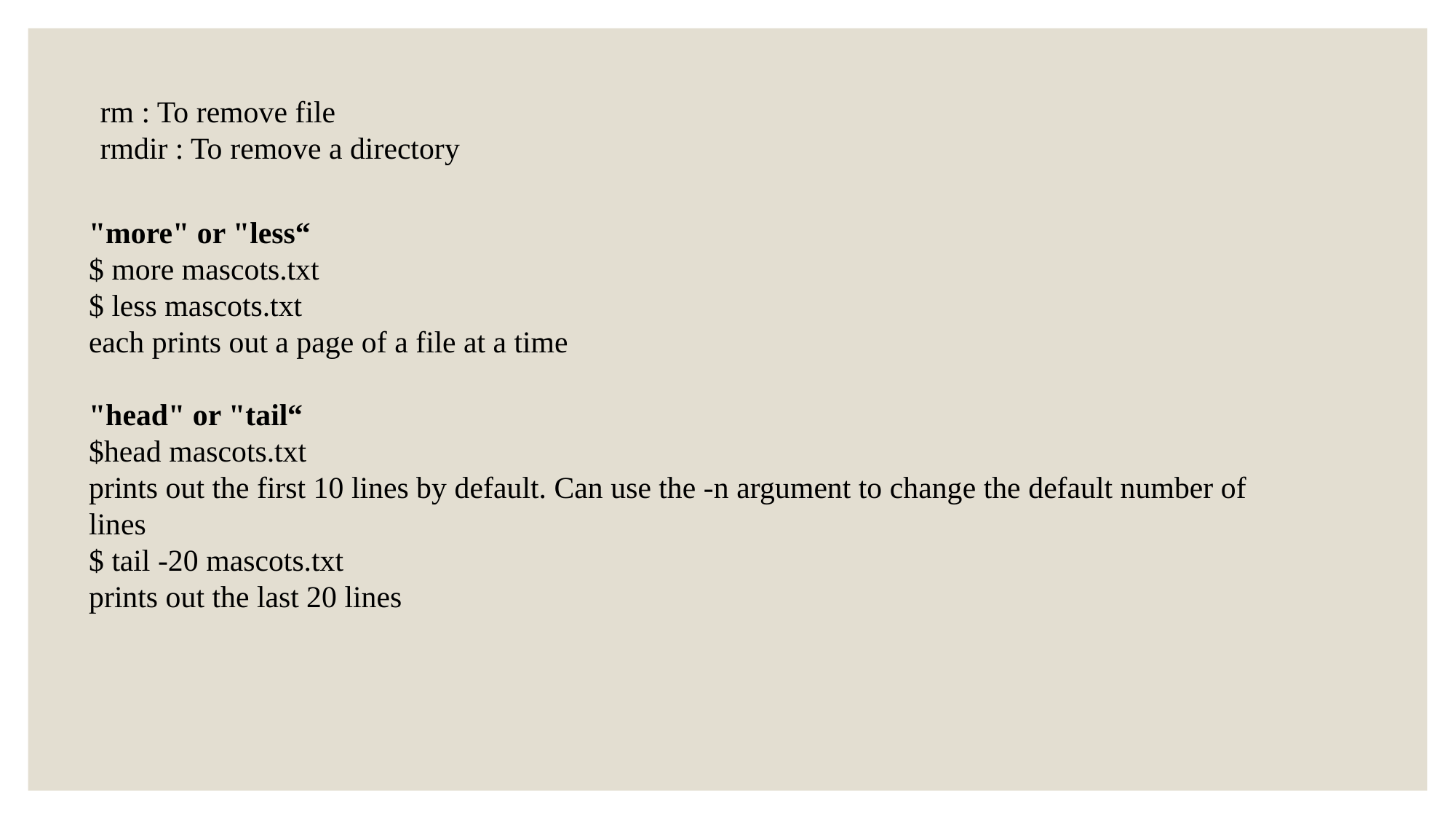

rm : To remove file
rmdir : To remove a directory
"more" or "less“
$ more mascots.txt
$ less mascots.txt
each prints out a page of a file at a time

"head" or "tail“
$head mascots.txt
prints out the first 10 lines by default. Can use the -n argument to change the default number of lines
$ tail -20 mascots.txt
prints out the last 20 lines